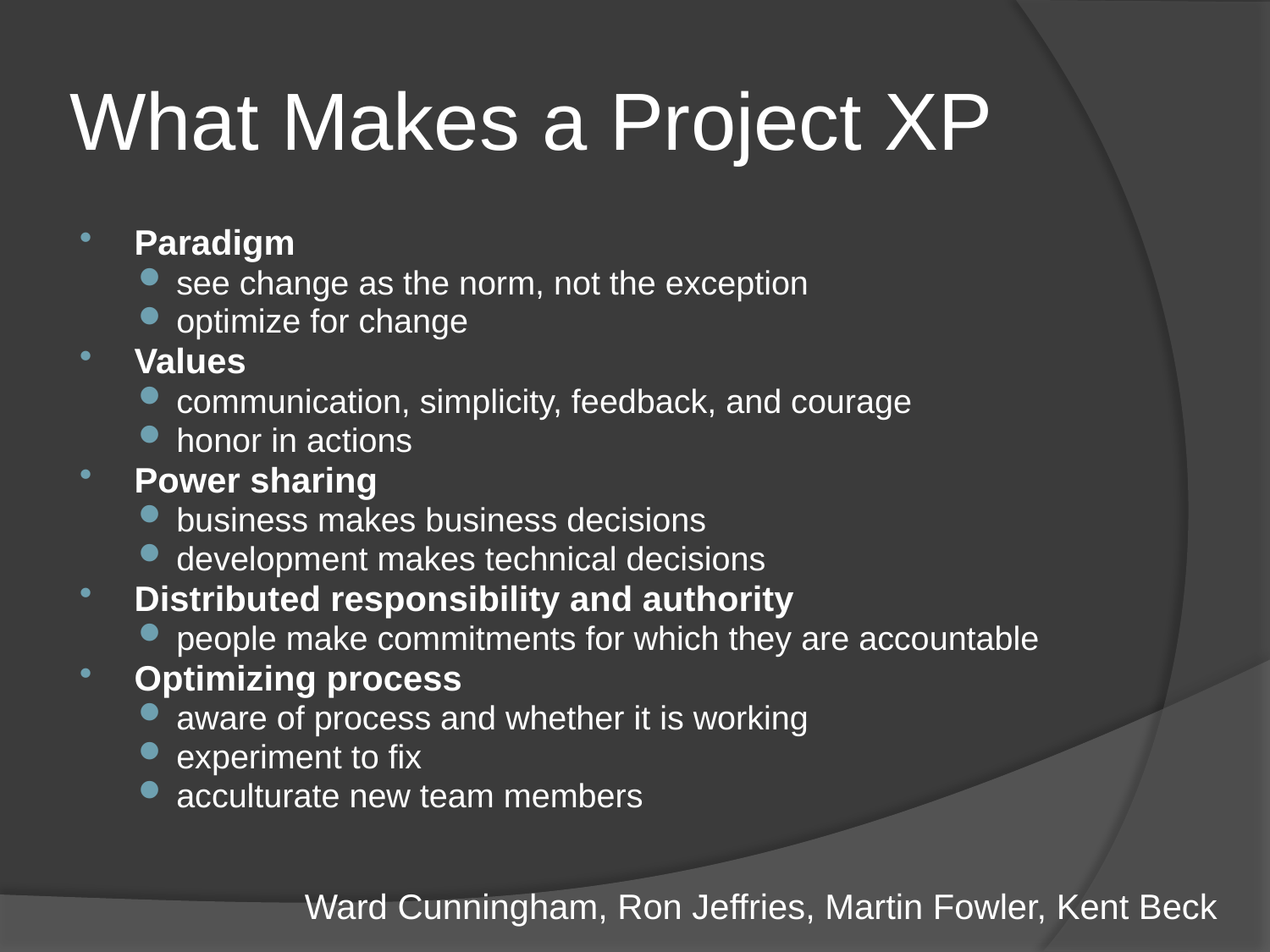

# What Makes a Project XP
Paradigm
see change as the norm, not the exception
optimize for change
Values
communication, simplicity, feedback, and courage
honor in actions
Power sharing
business makes business decisions
development makes technical decisions
Distributed responsibility and authority
people make commitments for which they are accountable
Optimizing process
aware of process and whether it is working
experiment to fix
acculturate new team members
Ward Cunningham, Ron Jeffries, Martin Fowler, Kent Beck